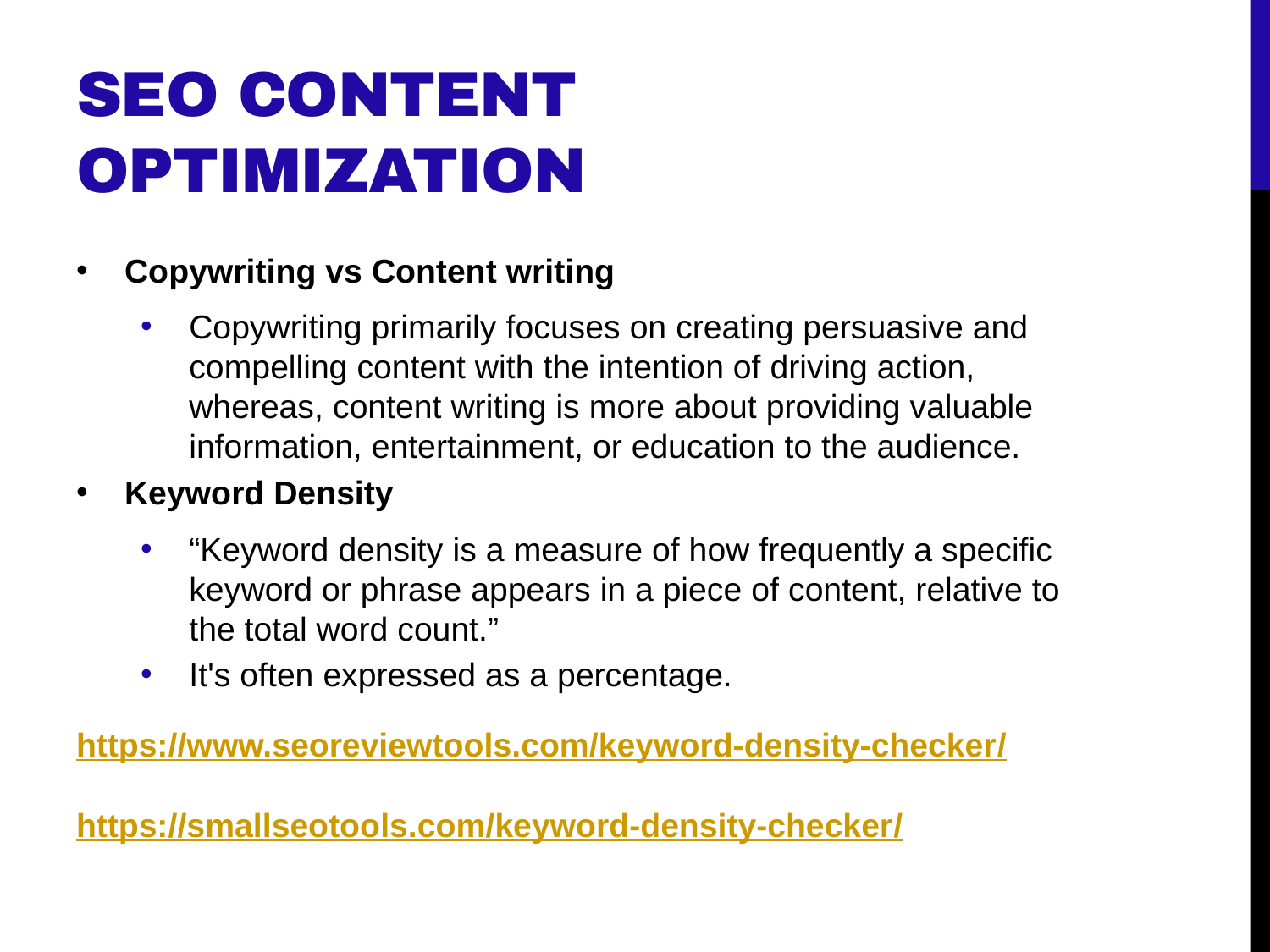

# SEO content optimization
Copywriting vs Content writing
Copywriting primarily focuses on creating persuasive and compelling content with the intention of driving action, whereas, content writing is more about providing valuable information, entertainment, or education to the audience.
Keyword Density
“Keyword density is a measure of how frequently a specific keyword or phrase appears in a piece of content, relative to the total word count.”
It's often expressed as a percentage.
https://www.seoreviewtools.com/keyword-density-checker/
https://smallseotools.com/keyword-density-checker/